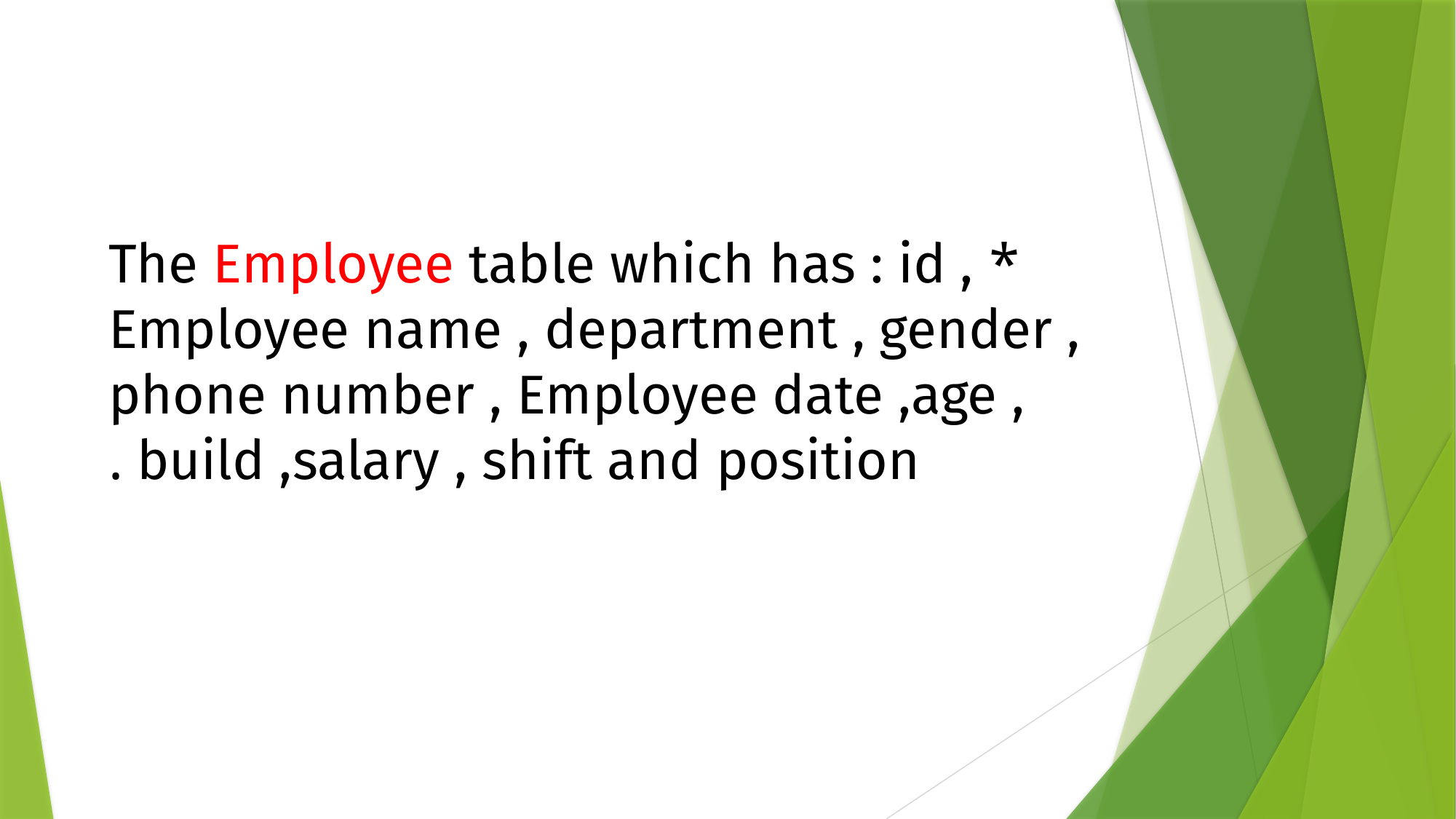

* The Employee table which has : id , Employee name , department , gender , phone number , Employee date ,age , build ,salary , shift and position .